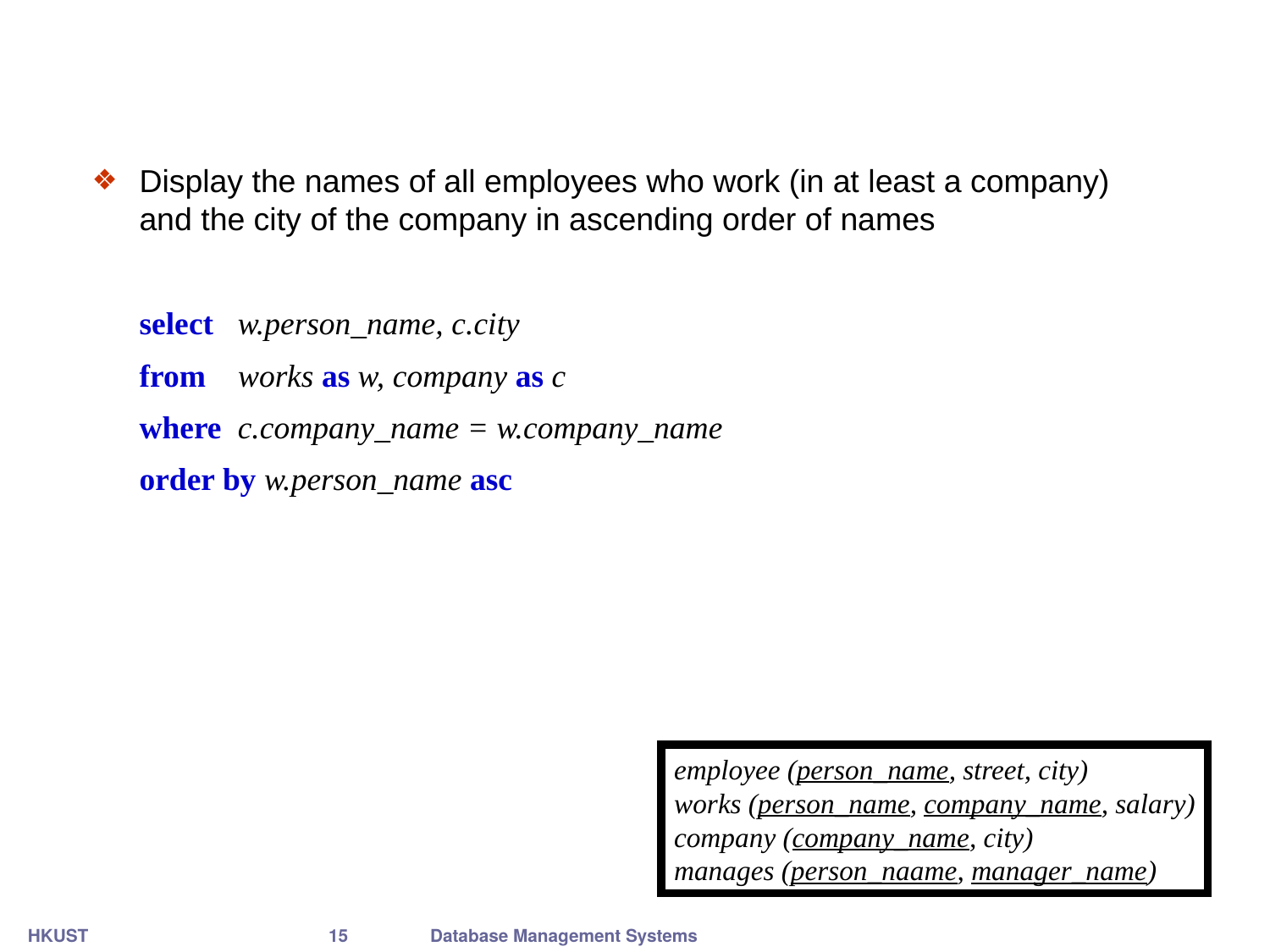

Display the names of all employees who work (in at least a company) and the city of the company in ascending order of names

 	select   w.person_name, c.city‏
	from    works as w, company as c
	where  c.company_name = w.company_name
	order by w.person_name asc

employee (person_name, street, city)‏
works (person_name, company_name, salary)‏
company (company_name, city)‏
manages (person_naame, manager_name)‏